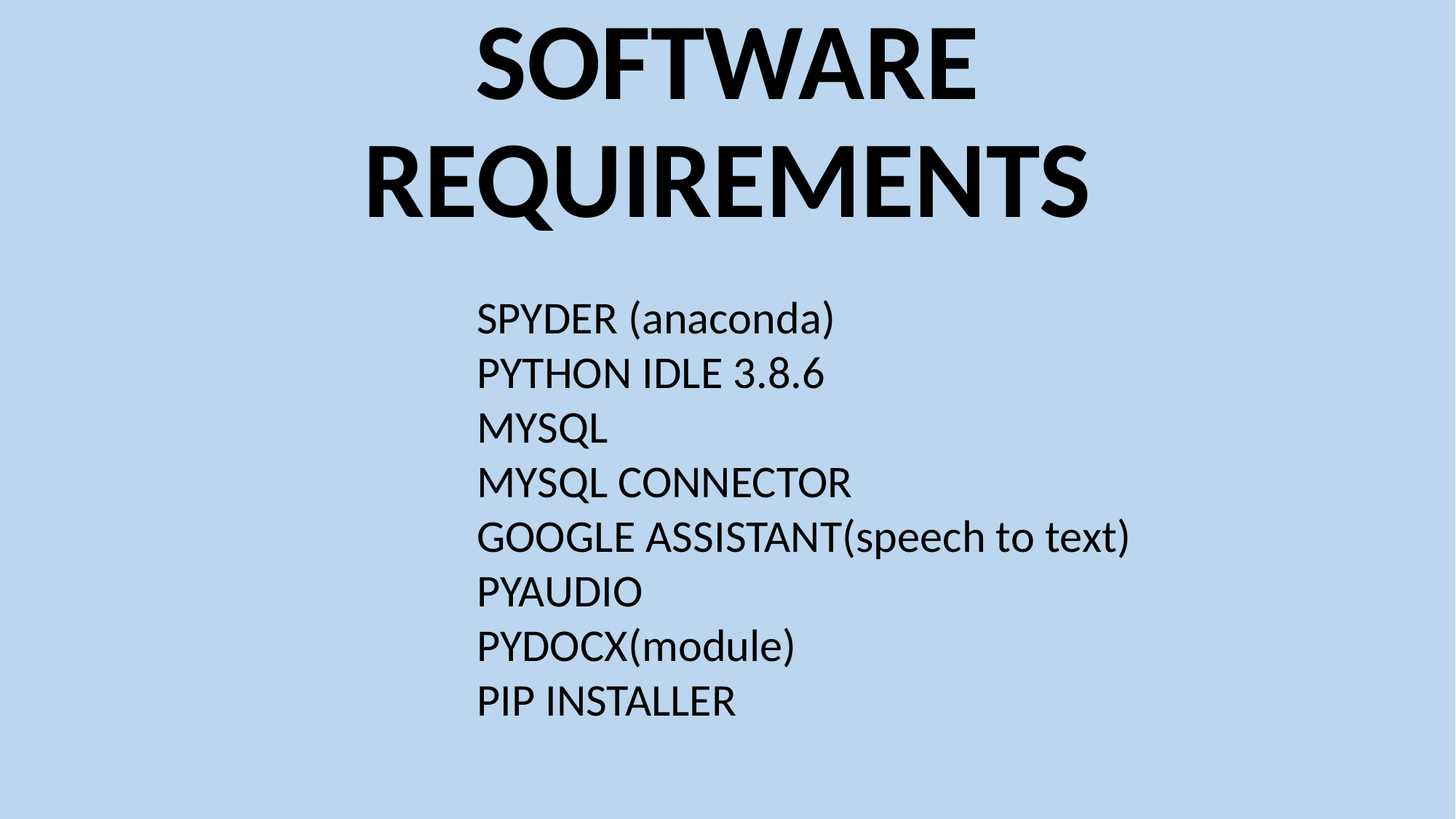

# SOFTWARE REQUIREMENTS
SPYDER (anaconda)
PYTHON IDLE 3.8.6
MYSQL
MYSQL CONNECTOR
GOOGLE ASSISTANT(speech to text)
PYAUDIO
PYDOCX(module)
PIP INSTALLER